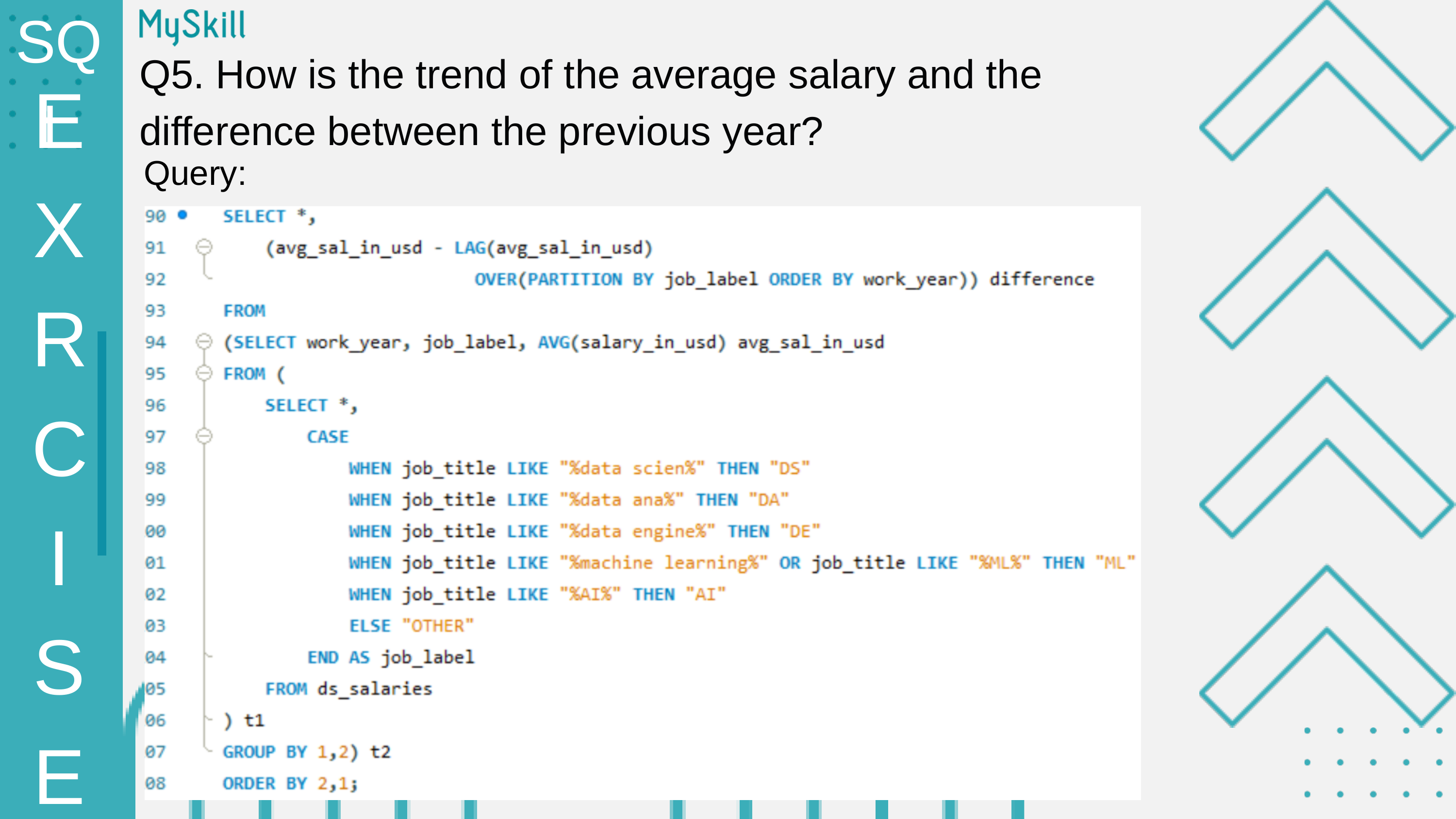

SQL

Q5. How is the trend of the average salary and the difference between the previous year?
E
X
R
C
I
S
E
Query: